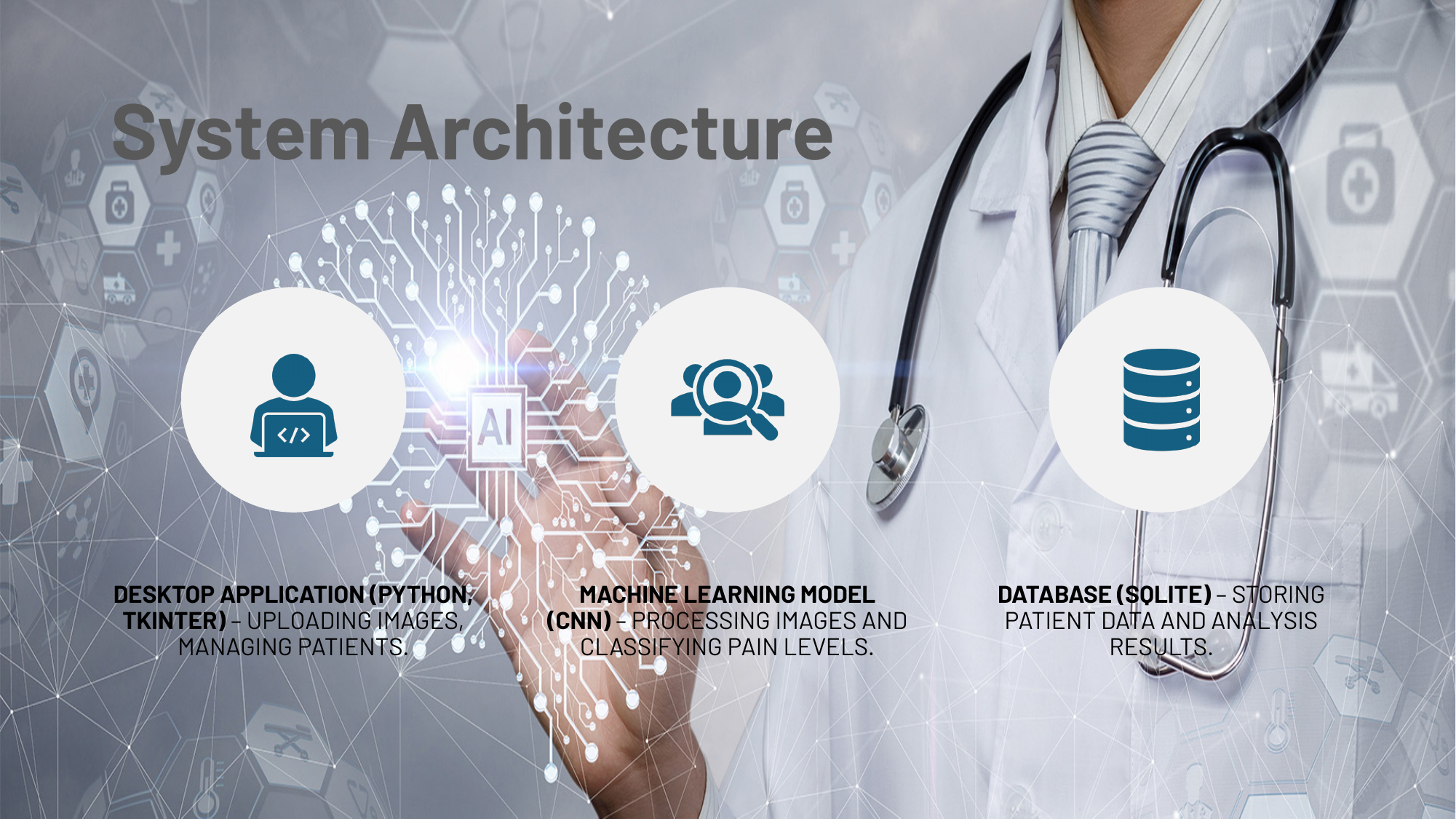

# System Architecture
Desktop Application (Python, Tkinter) – Uploading images, managing patients.
Machine Learning Model (CNN) – Processing images and classifying pain levels.
Database (SQLite) – Storing patient data and analysis results.